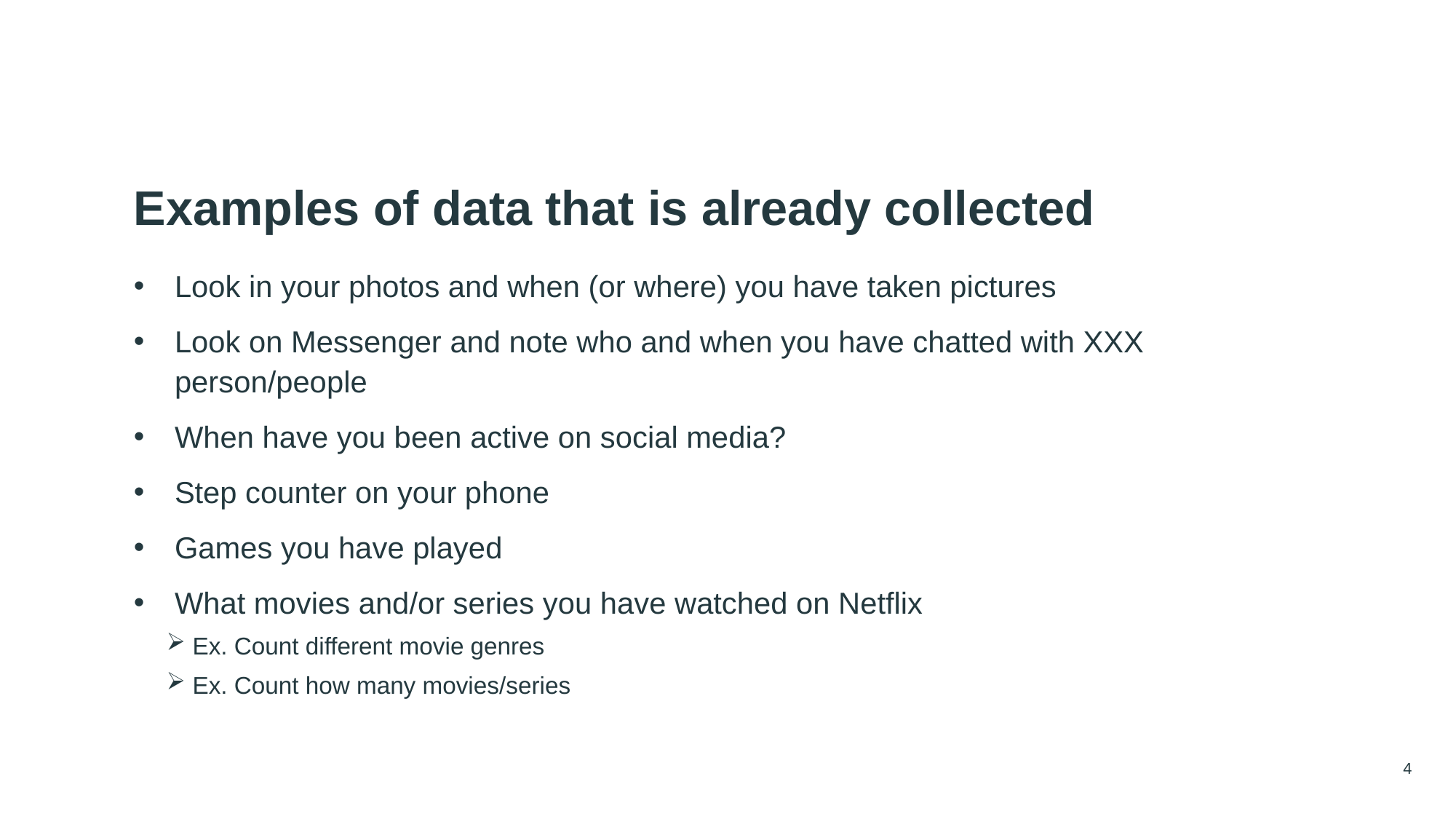

# Examples of data that is already collected
Look in your photos and when (or where) you have taken pictures
Look on Messenger and note who and when you have chatted with XXX person/people
When have you been active on social media?
Step counter on your phone
Games you have played
What movies and/or series you have watched on Netflix
 Ex. Count different movie genres
 Ex. Count how many movies/series
4